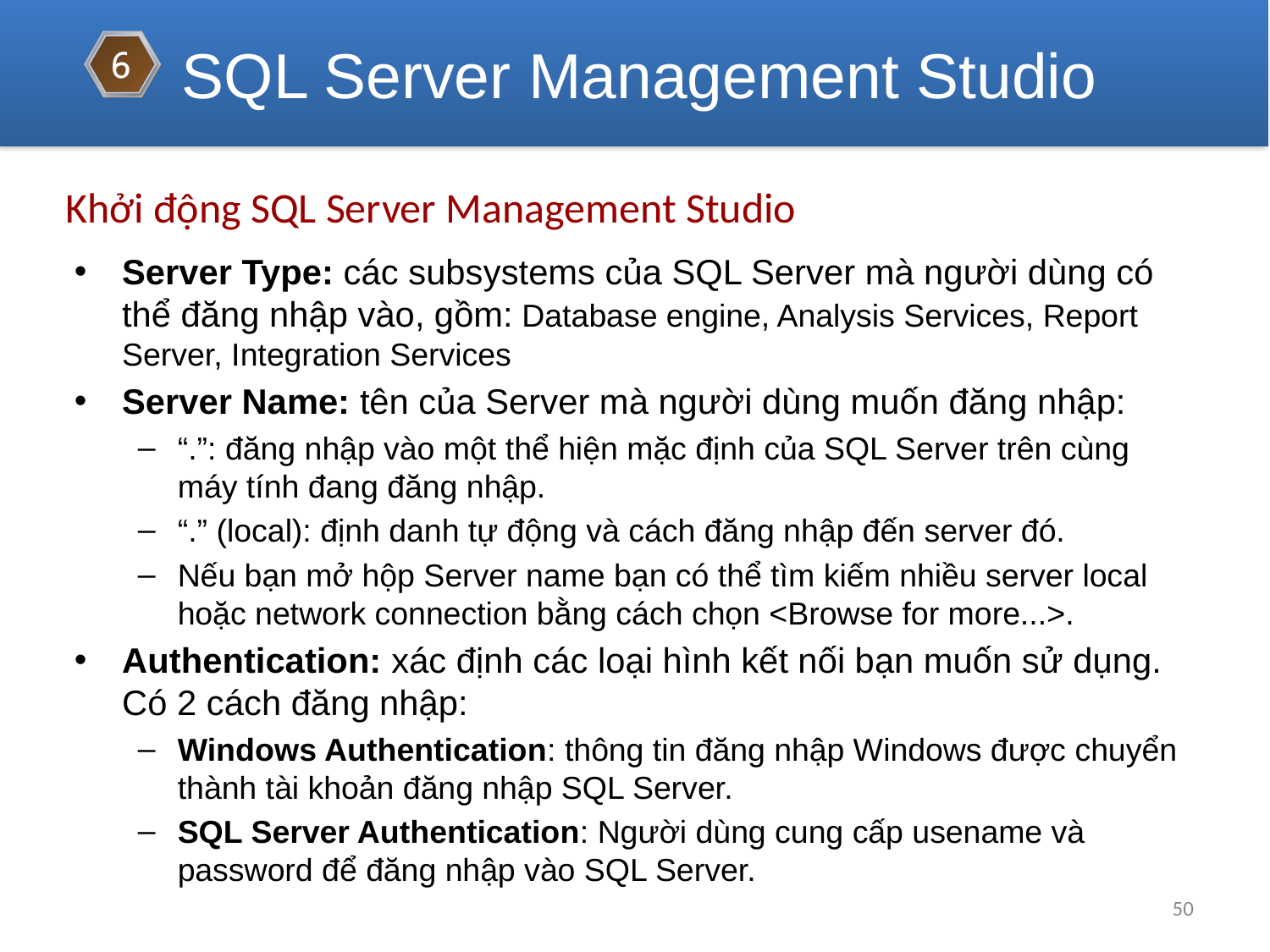

SQL Server Management Studio

6
Khởi động SQL Server Management Studio
Server Type: các subsystems của SQL Server mà người dùng có thể đăng nhập vào, gồm: Database engine, Analysis Services, Report Server, Integration Services
Server Name: tên của Server mà người dùng muốn đăng nhập:
“.”: đăng nhập vào một thể hiện mặc định của SQL Server trên cùng máy tính đang đăng nhập.
“.” (local): định danh tự động và cách đăng nhập đến server đó.
Nếu bạn mở hộp Server name bạn có thể tìm kiếm nhiều server local hoặc network connection bằng cách chọn <Browse for more...>.
Authentication: xác định các loại hình kết nối bạn muốn sử dụng. Có 2 cách đăng nhập:
Windows Authentication: thông tin đăng nhập Windows được chuyển thành tài khoản đăng nhập SQL Server.
SQL Server Authentication: Người dùng cung cấp usename và password để đăng nhập vào SQL Server.
50